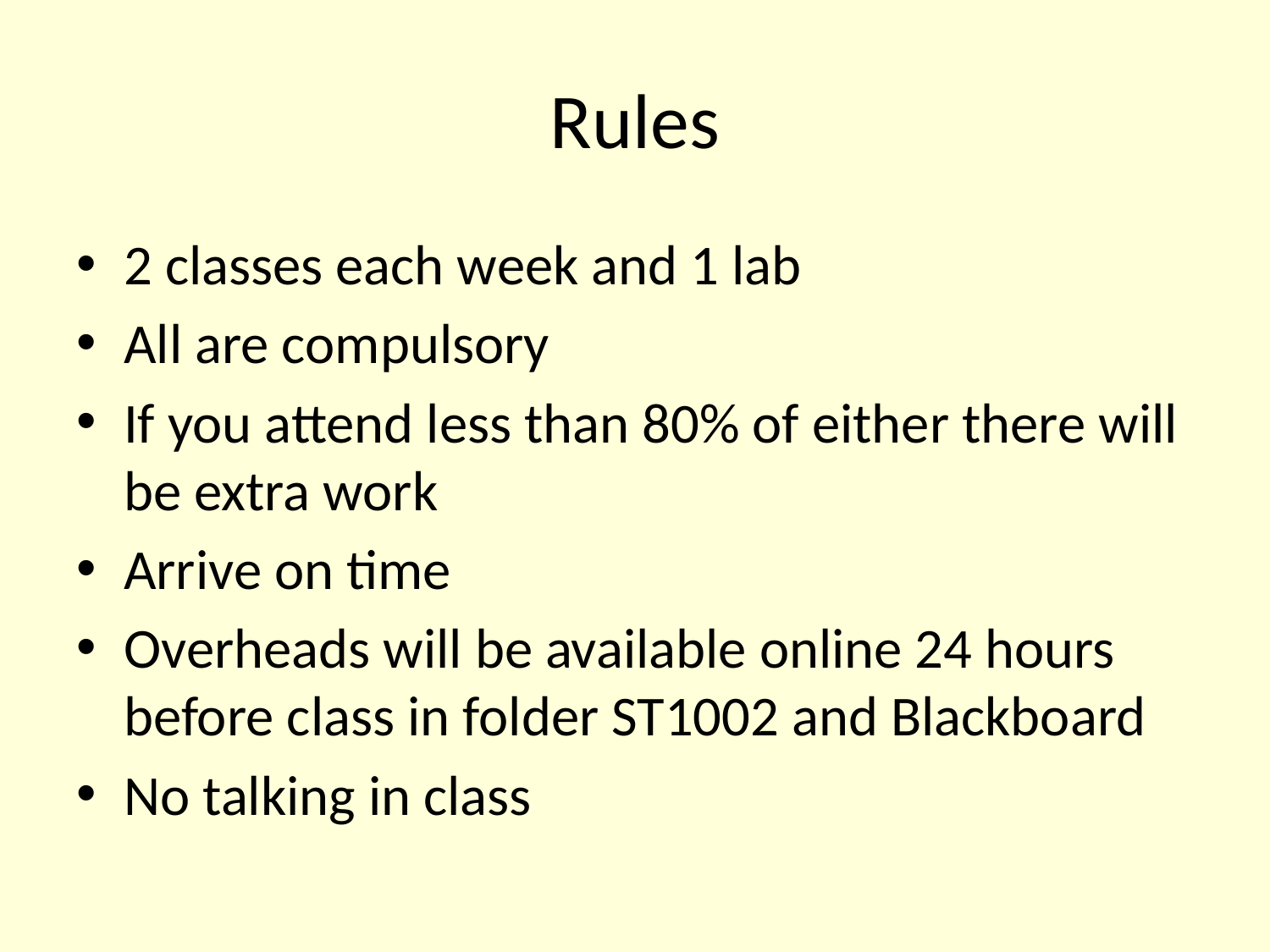

# Rules
2 classes each week and 1 lab
All are compulsory
If you attend less than 80% of either there will be extra work
Arrive on time
Overheads will be available online 24 hours before class in folder ST1002 and Blackboard
No talking in class